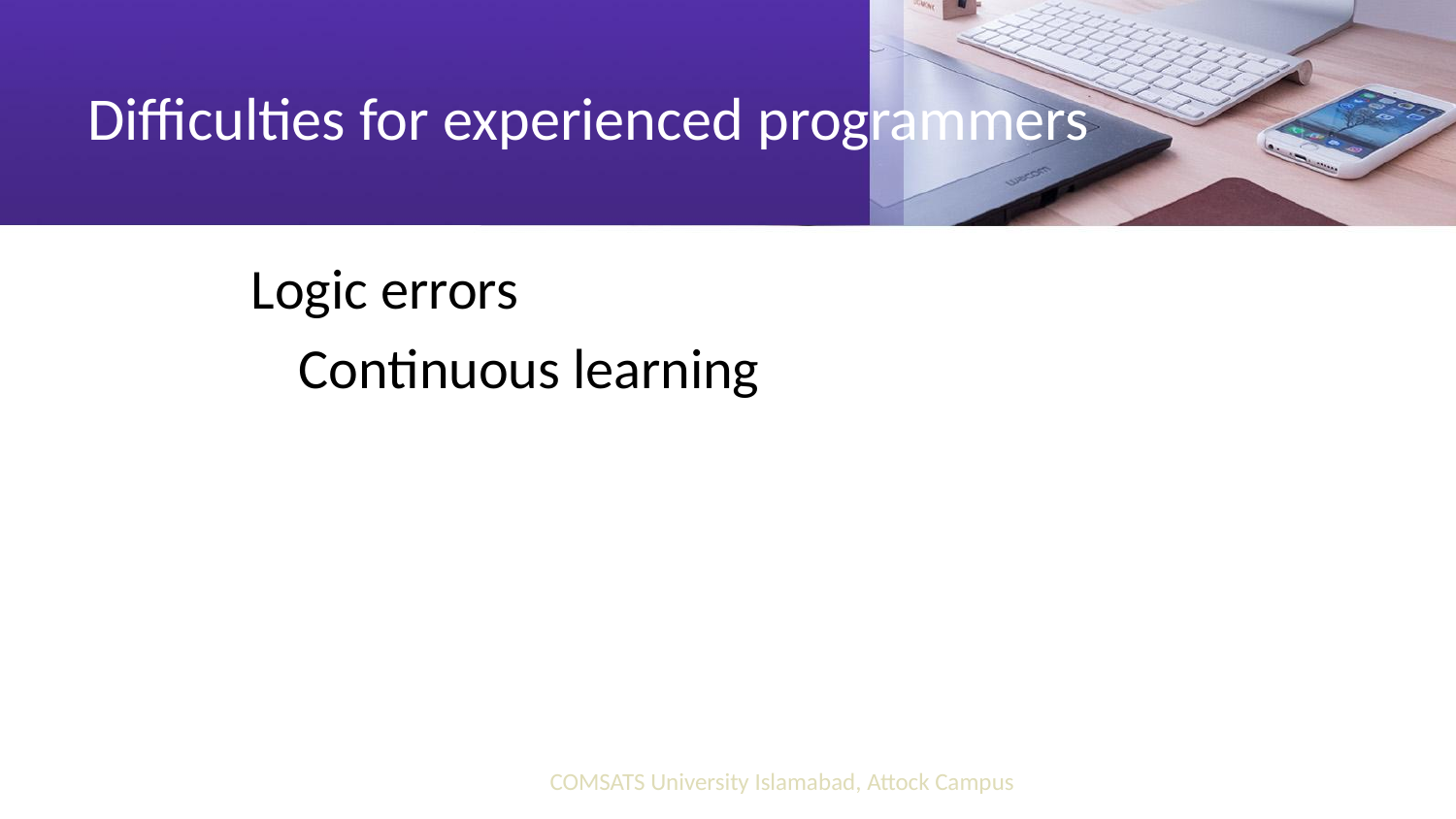

# Difficulties for experienced programmers
Logic errors
Continuous learning
COMSATS University Islamabad, Attock Campus